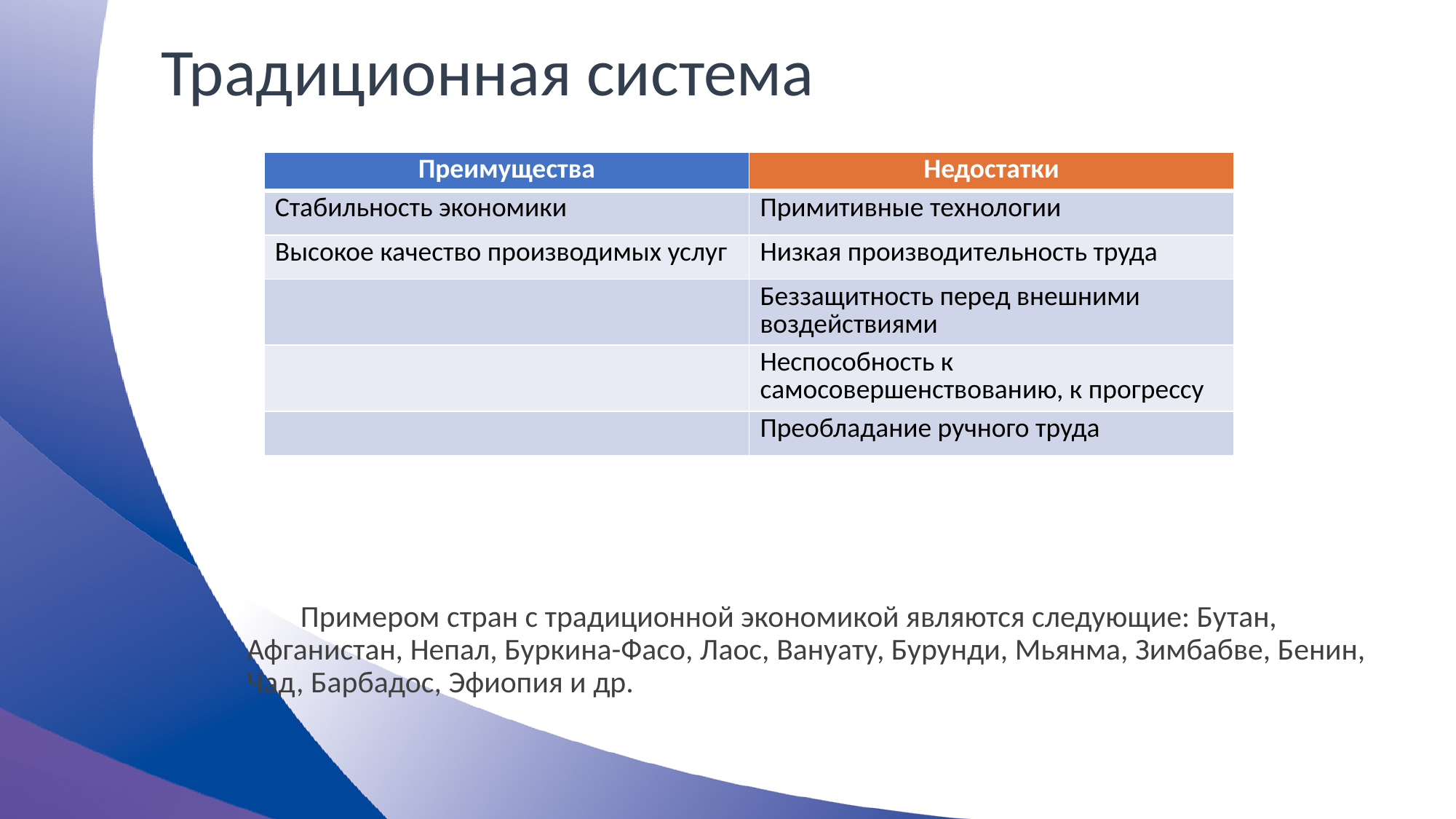

# Традиционная система
| Преимущества | Недостатки |
| --- | --- |
| Стабильность экономики | Примитивные технологии |
| Высокое качество производимых услуг | Низкая производительность труда |
|  | Беззащитность перед внешними воздействиями |
|  | Неспособность к самосовершенствованию, к прогрессу |
|  | Преобладание ручного труда |
Примером стран с традиционной экономикой являются следующие: Бутан, Афганистан, Непал, Буркина-Фасо, Лаос, Вануату, Бурунди, Мьянма, Зимбабве, Бенин, Чад, Барбадос, Эфиопия и др.